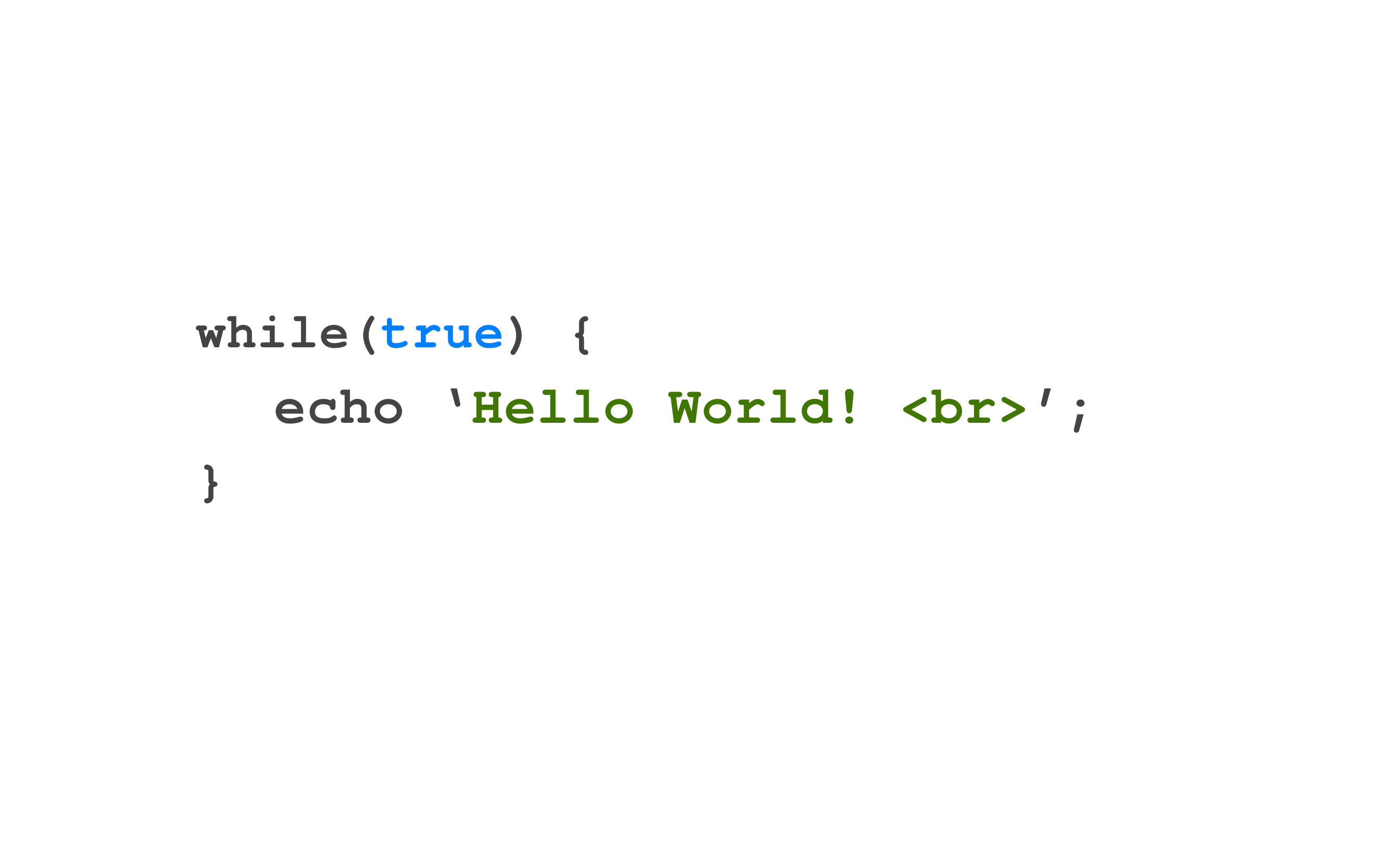

while(true) {
	echo ‘Hello World! <br>’;
}